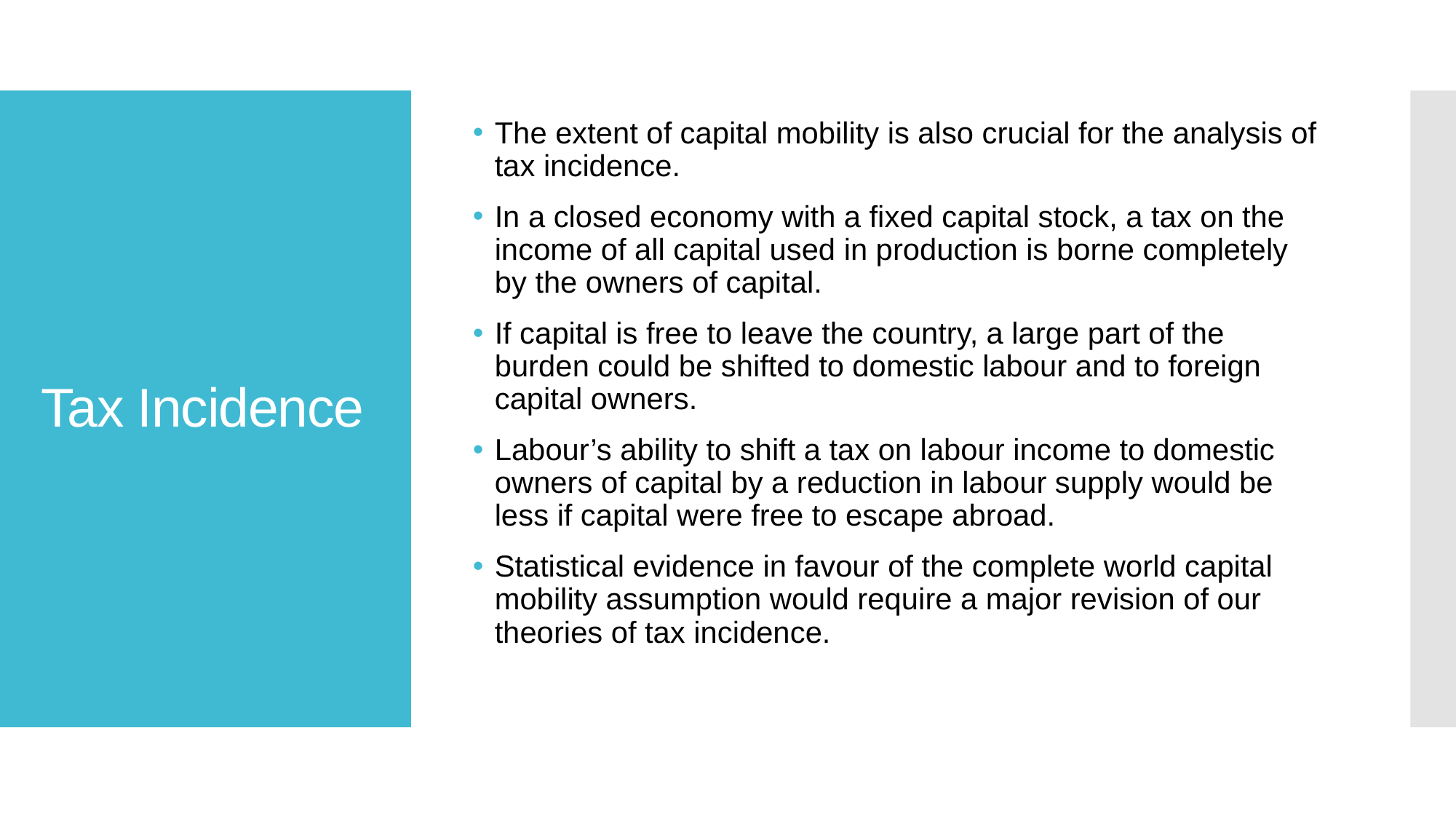

The extent of capital mobility is also crucial for the analysis of tax incidence.
In a closed economy with a fixed capital stock, a tax on the income of all capital used in production is borne completely by the owners of capital.
If capital is free to leave the country, a large part of the burden could be shifted to domestic labour and to foreign capital owners.
Labour’s ability to shift a tax on labour income to domestic owners of capital by a reduction in labour supply would be less if capital were free to escape abroad.
Statistical evidence in favour of the complete world capital mobility assumption would require a major revision of our theories of tax incidence.

# Tax Incidence